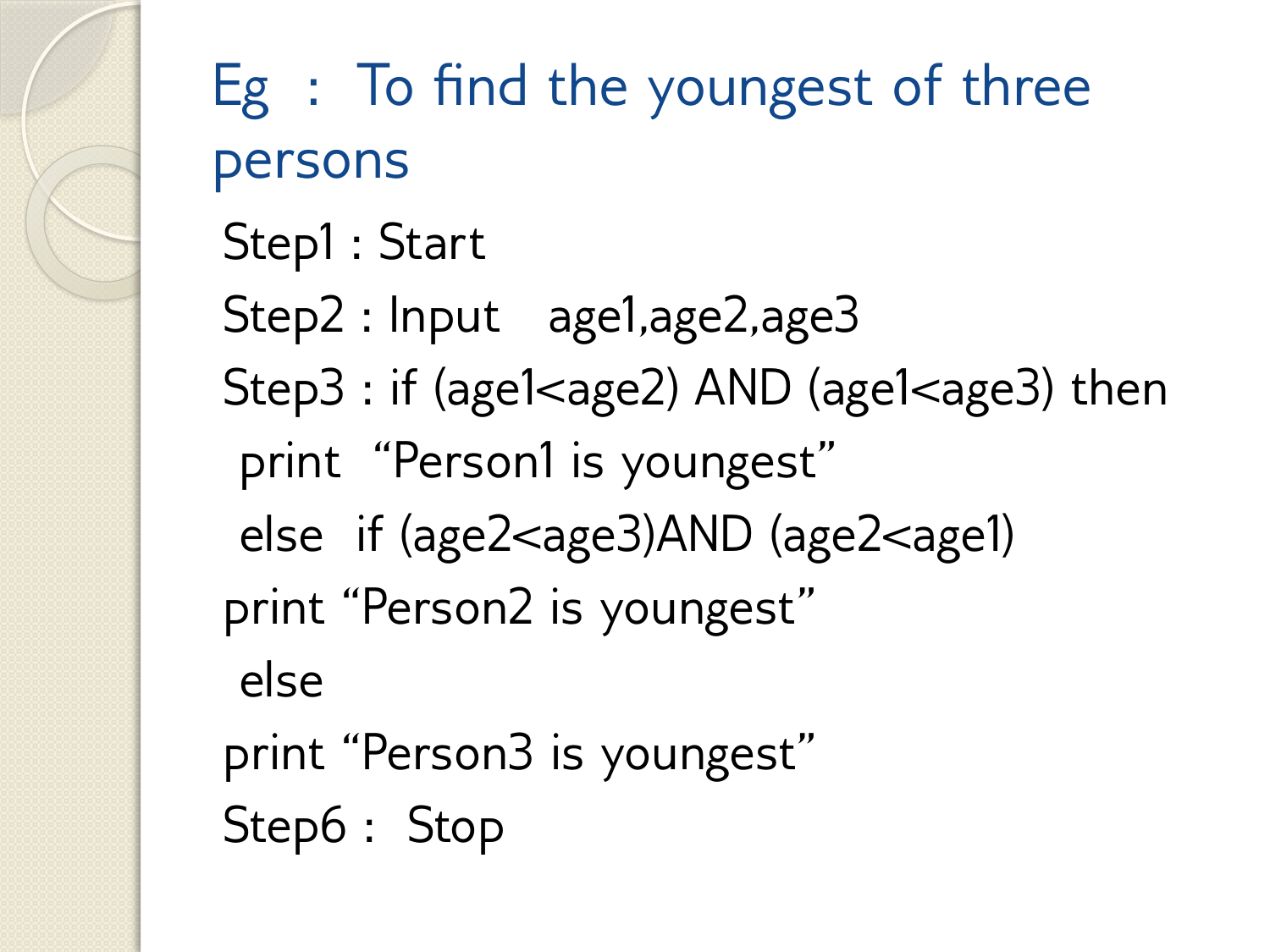

# Eg  :  To find the youngest of three persons
Step1 : Start
Step2 : Input   age1,age2,age3
Step3 : if (age1<age2) AND (age1<age3) then
	 print  “Person1 is youngest”
	 else  if (age2<age3)AND (age2<age1)
		print “Person2 is youngest”
	 else
		print “Person3 is youngest”
Step6 :  Stop